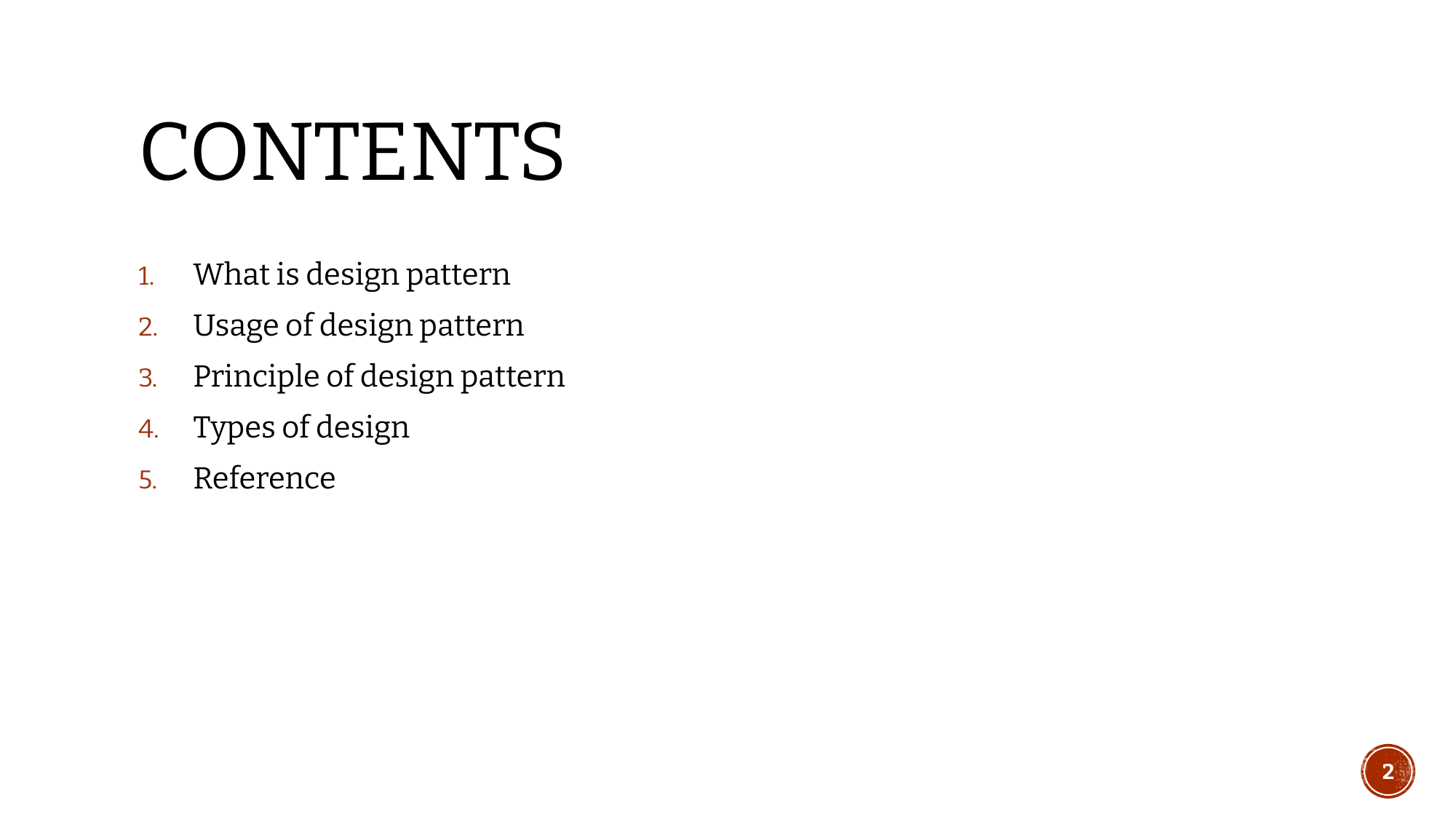

# Contents
What is design pattern
Usage of design pattern
Principle of design pattern
Types of design
Reference
2